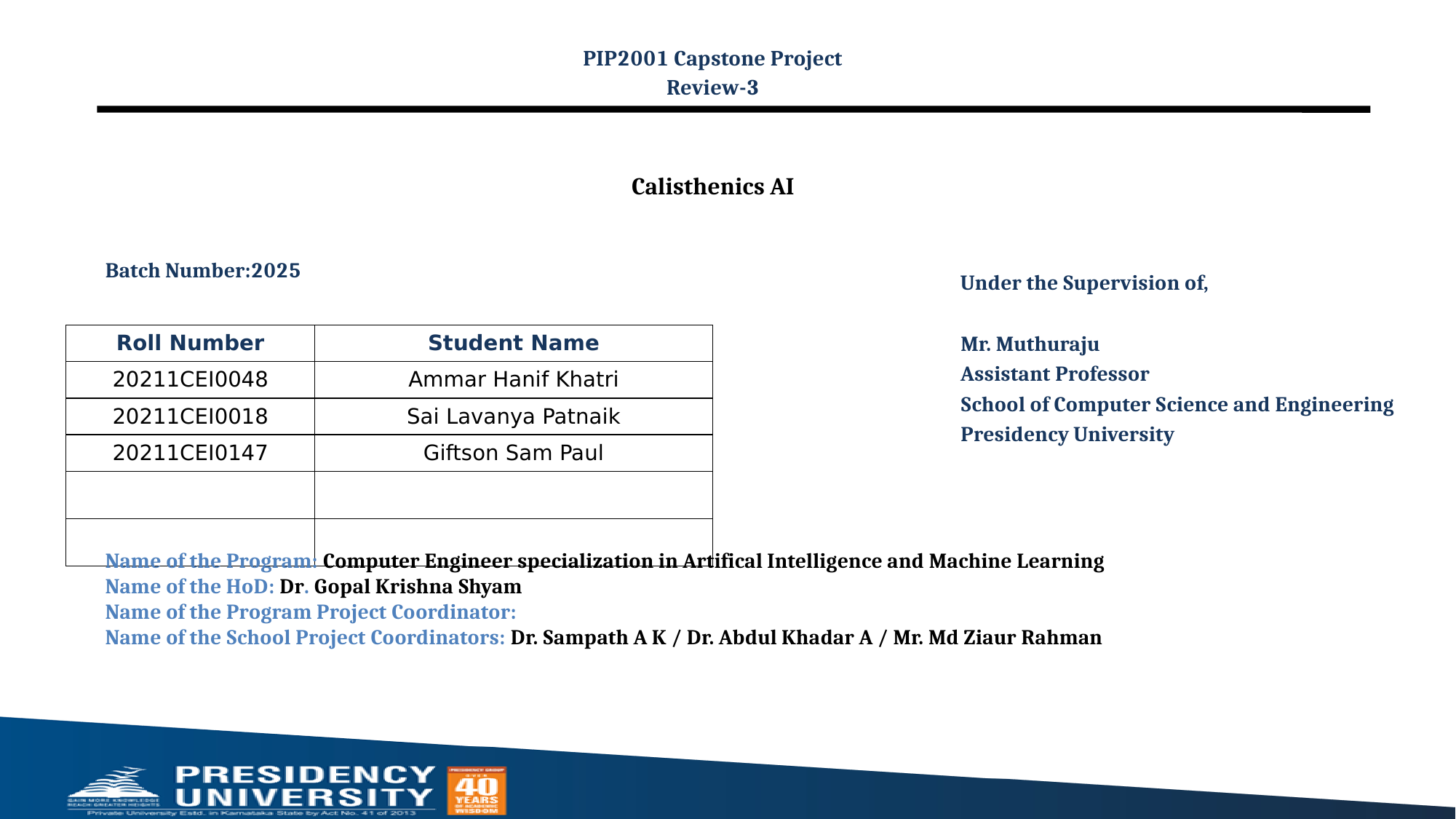

PIP2001 Capstone Project
Review-3
# Calisthenics AI
Batch Number:2025

Under the Supervision of,

Mr. Muthuraju
Assistant Professor
School of Computer Science and Engineering
Presidency University

| Roll Number | Student Name |
| --- | --- |
| 20211CEI0048 | Ammar Hanif Khatri |
| 20211CEI0018 | Sai Lavanya Patnaik |
| 20211CEI0147 | Giftson Sam Paul |
|  |  |
|  |  |
Name of the Program: Computer Engineer specialization in Artifical Intelligence and Machine Learning
Name of the HoD: Dr. Gopal Krishna Shyam
Name of the Program Project Coordinator:
Name of the School Project Coordinators: Dr. Sampath A K / Dr. Abdul Khadar A / Mr. Md Ziaur Rahman